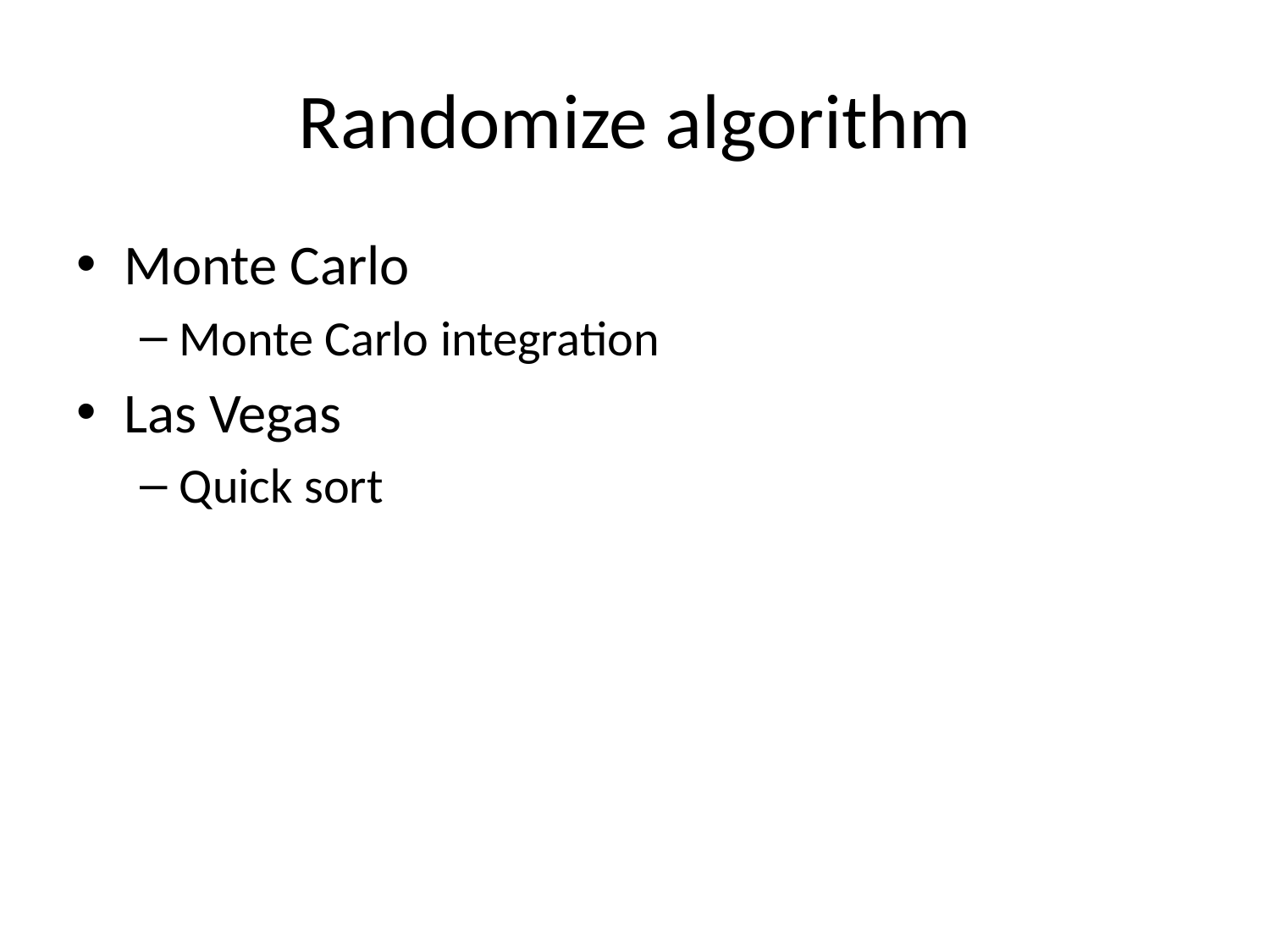

# Randomize algorithm
Monte Carlo
Monte Carlo integration
Las Vegas
Quick sort